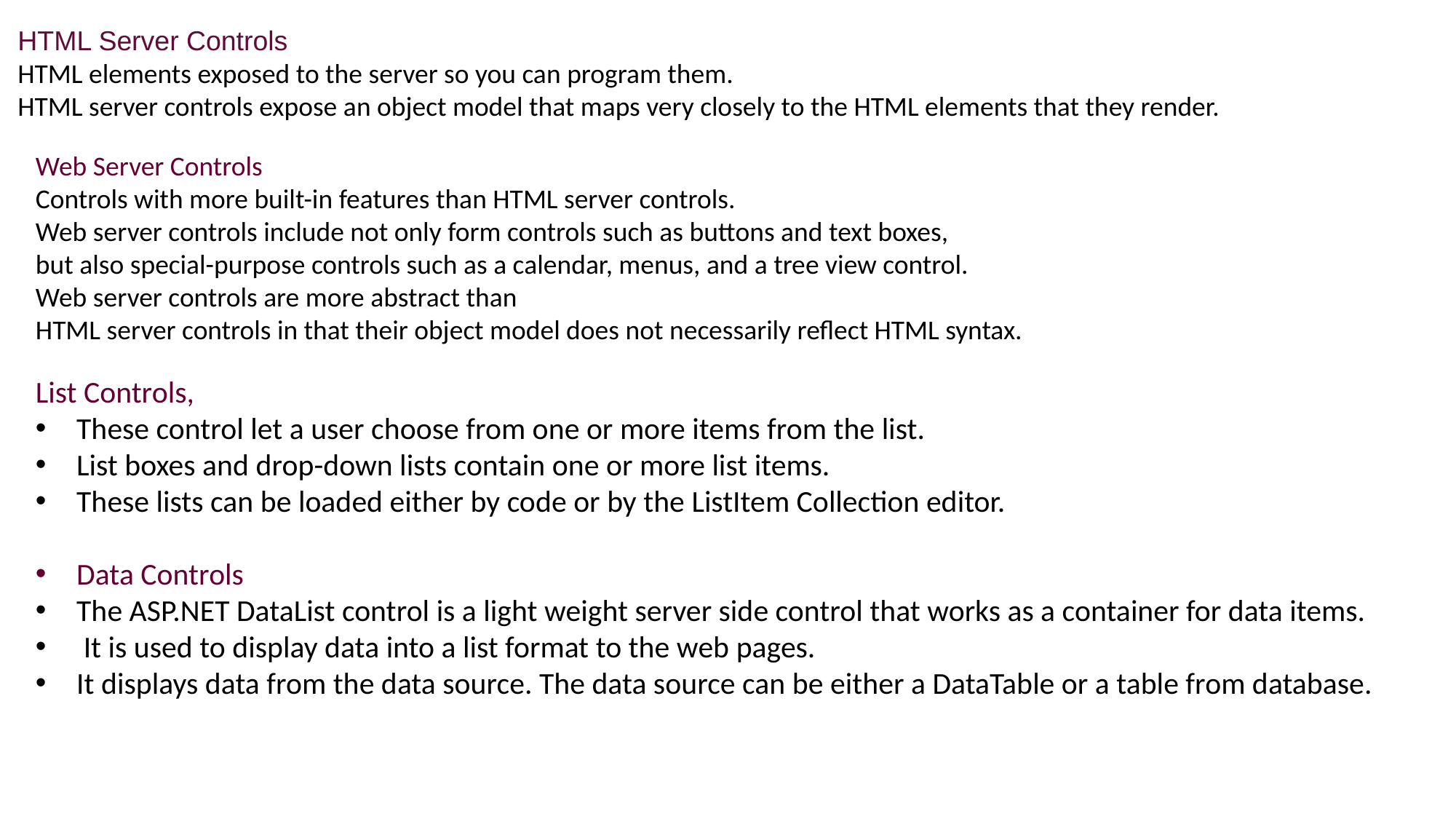

HTML Server Controls
HTML elements exposed to the server so you can program them.
HTML server controls expose an object model that maps very closely to the HTML elements that they render.
Web Server Controls
Controls with more built-in features than HTML server controls.
Web server controls include not only form controls such as buttons and text boxes,
but also special-purpose controls such as a calendar, menus, and a tree view control.
Web server controls are more abstract than
HTML server controls in that their object model does not necessarily reflect HTML syntax.
List Controls,
These control let a user choose from one or more items from the list.
List boxes and drop-down lists contain one or more list items.
These lists can be loaded either by code or by the ListItem Collection editor.

Data Controls
The ASP.NET DataList control is a light weight server side control that works as a container for data items.
 It is used to display data into a list format to the web pages.
It displays data from the data source. The data source can be either a DataTable or a table from database.